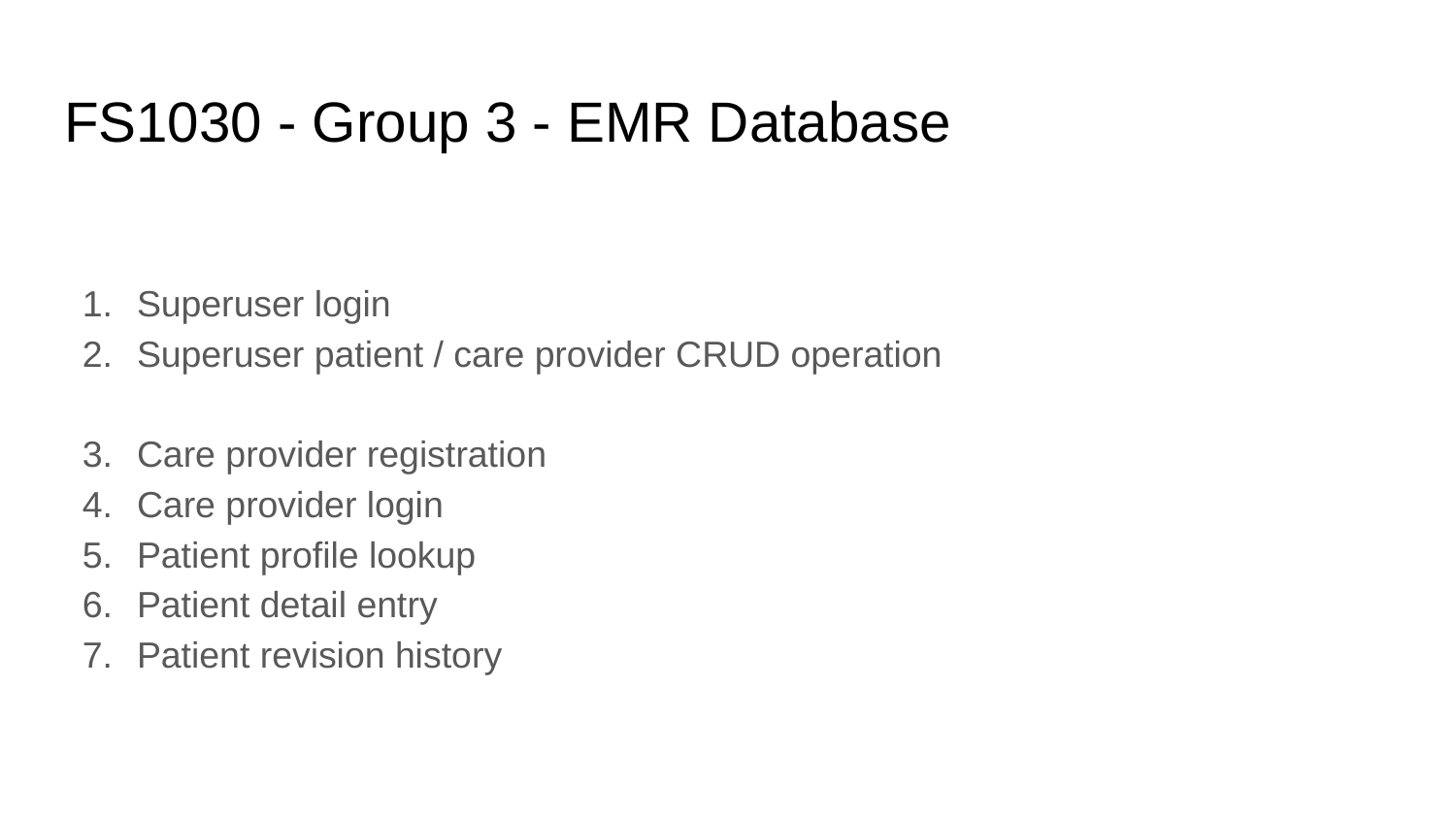

# FS1030 - Group 3 - EMR Database

Superuser login
Superuser patient / care provider CRUD operation

Care provider registration
Care provider login
Patient profile lookup
Patient detail entry
Patient revision history